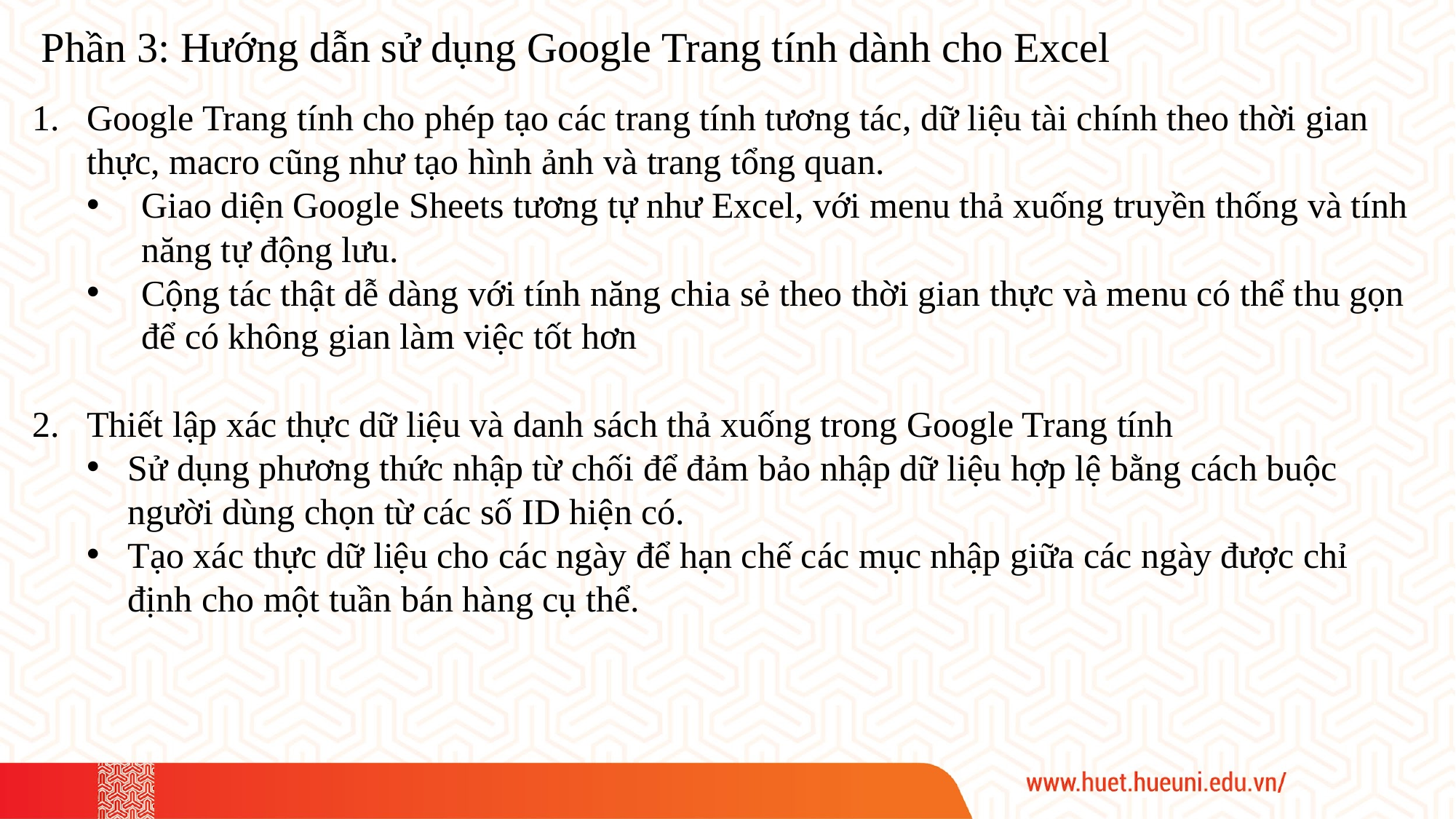

Phần 3: Hướng dẫn sử dụng Google Trang tính dành cho Excel

Google Trang tính cho phép tạo các trang tính tương tác, dữ liệu tài chính theo thời gian thực, macro cũng như tạo hình ảnh và trang tổng quan.
Giao diện Google Sheets tương tự như Excel, với menu thả xuống truyền thống và tính năng tự động lưu.
Cộng tác thật dễ dàng với tính năng chia sẻ theo thời gian thực và menu có thể thu gọn để có không gian làm việc tốt hơn

Thiết lập xác thực dữ liệu và danh sách thả xuống trong Google Trang tính
Sử dụng phương thức nhập từ chối để đảm bảo nhập dữ liệu hợp lệ bằng cách buộc người dùng chọn từ các số ID hiện có.
Tạo xác thực dữ liệu cho các ngày để hạn chế các mục nhập giữa các ngày được chỉ định cho một tuần bán hàng cụ thể.